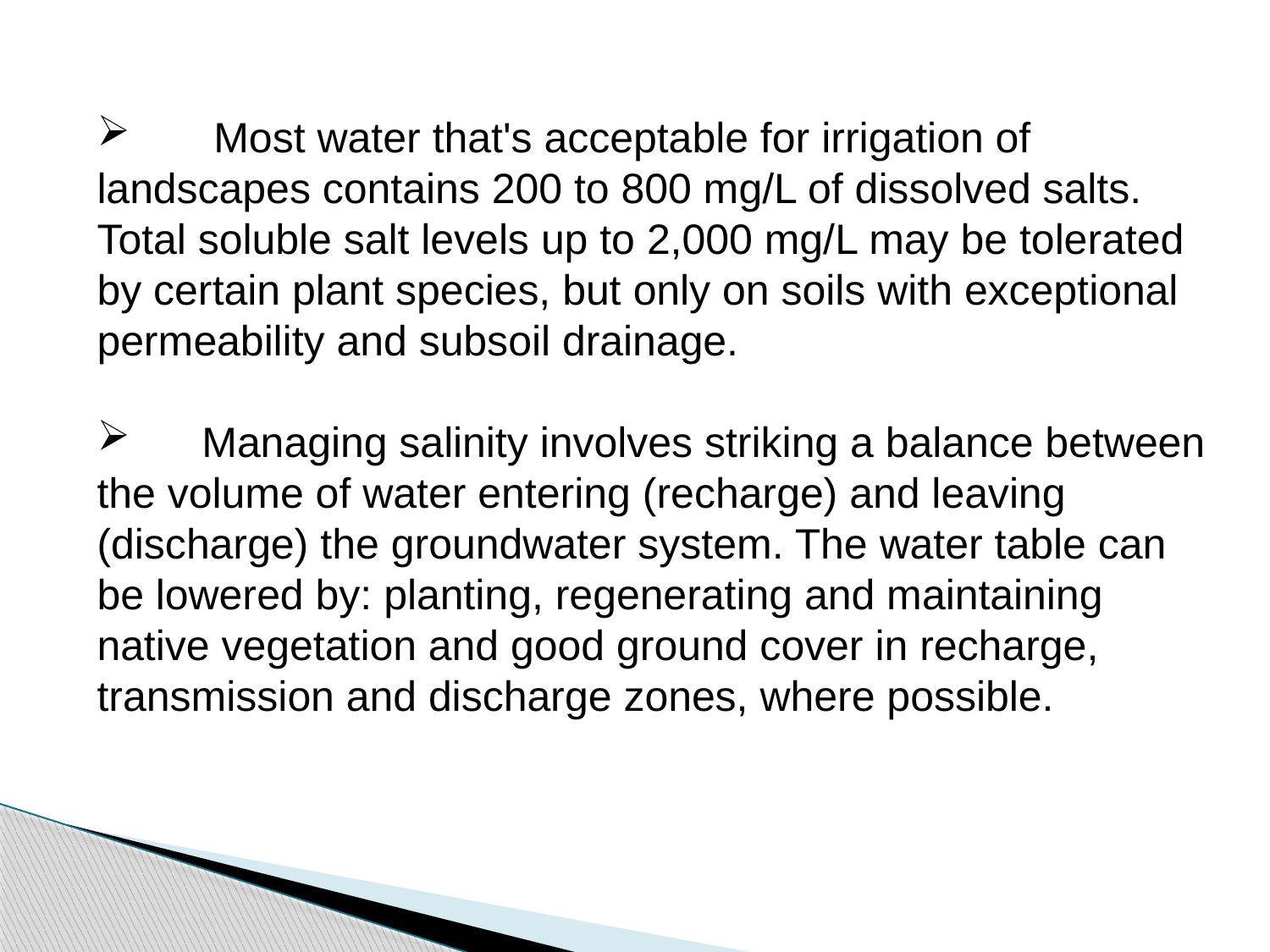

Most water that's acceptable for irrigation of landscapes contains 200 to 800 mg/L of dissolved salts. Total soluble salt levels up to 2,000 mg/L may be tolerated by certain plant species, but only on soils with exceptional permeability and subsoil drainage.

      Managing salinity involves striking a balance between the volume of water entering (recharge) and leaving (discharge) the groundwater system. The water table can be lowered by: planting, regenerating and maintaining native vegetation and good ground cover in recharge, transmission and discharge zones, where possible.